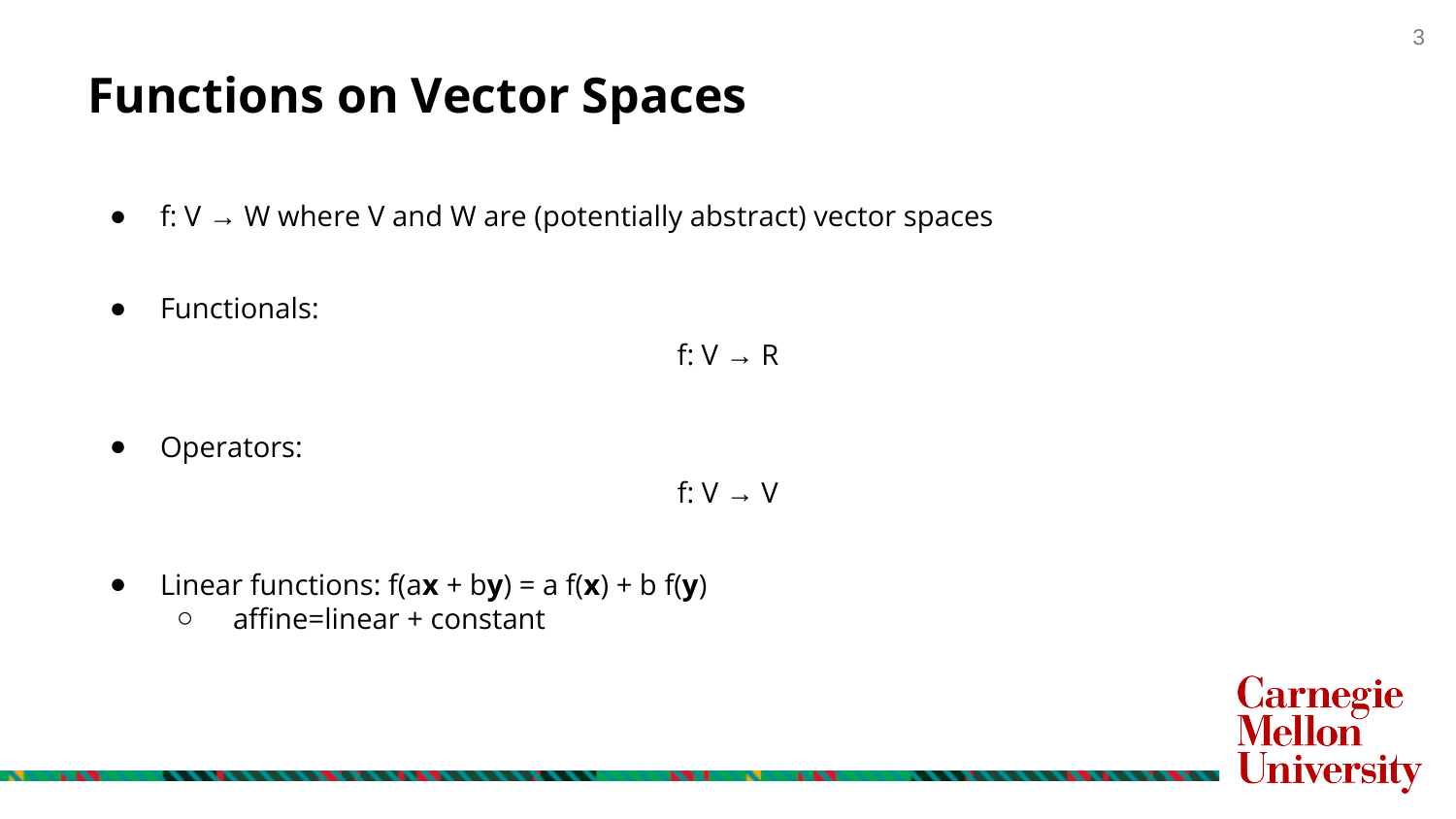

# Functions on Vector Spaces
f: V → W where V and W are (potentially abstract) vector spaces

Functionals:
f: V → R

Operators:
f: V → V

Linear functions: f(ax + by) = a f(x) + b f(y)
affine=linear + constant